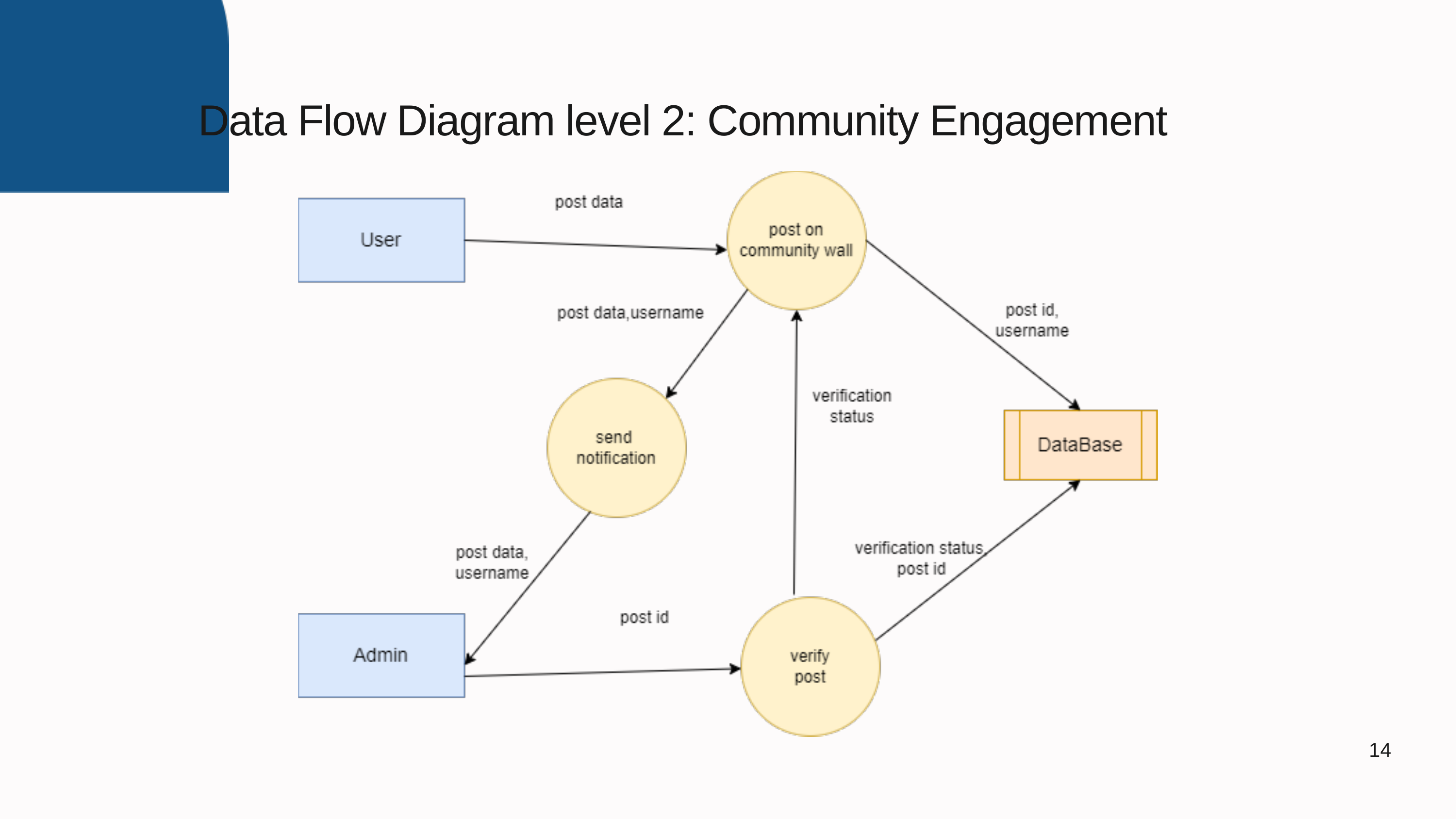

Data Flow Diagram level 2: Community Engagement

14